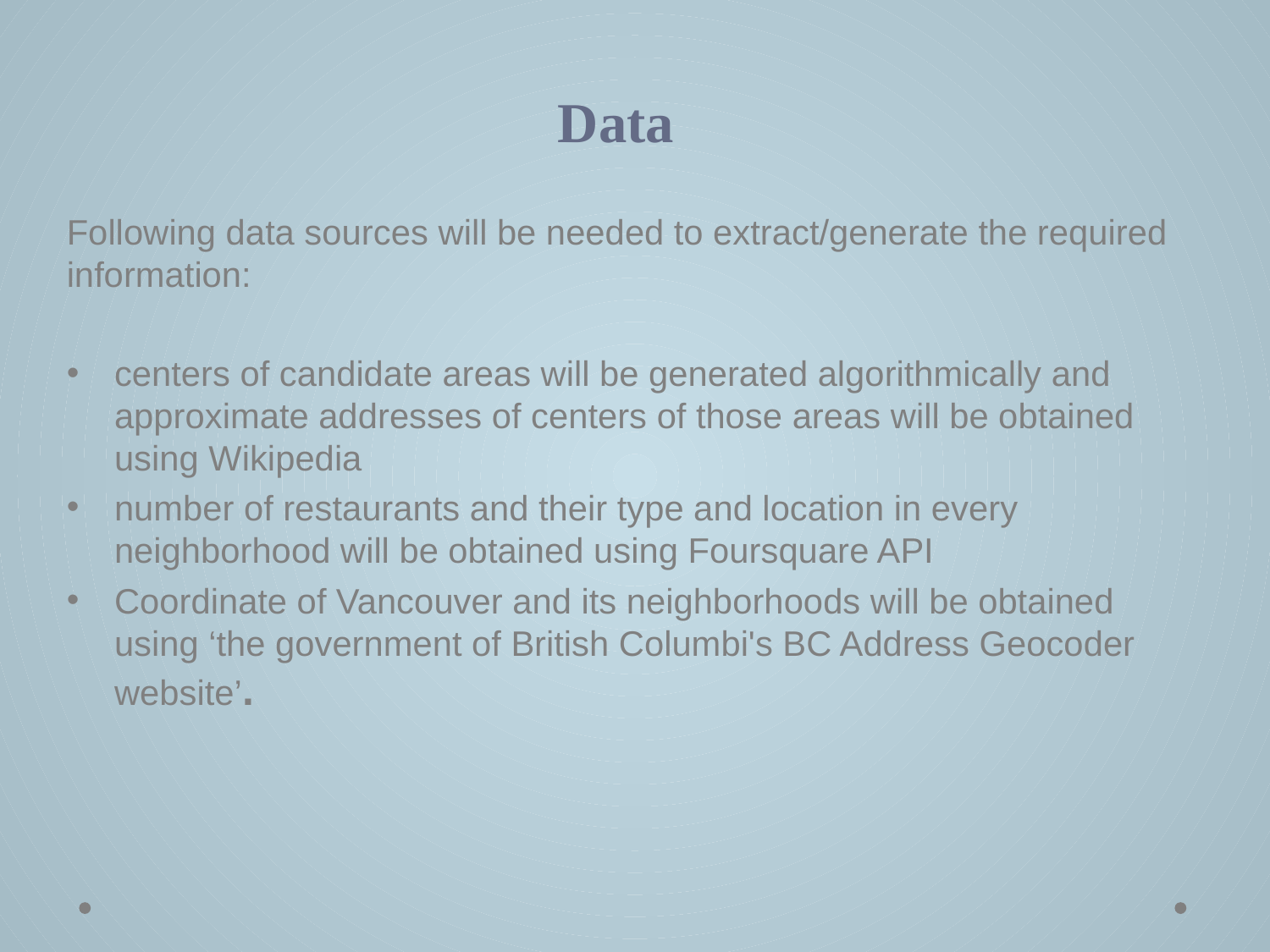

# Data
Following data sources will be needed to extract/generate the required information:

centers of candidate areas will be generated algorithmically and approximate addresses of centers of those areas will be obtained using Wikipedia
number of restaurants and their type and location in every neighborhood will be obtained using Foursquare API
Coordinate of Vancouver and its neighborhoods will be obtained using ‘the government of British Columbi's BC Address Geocoder website’.